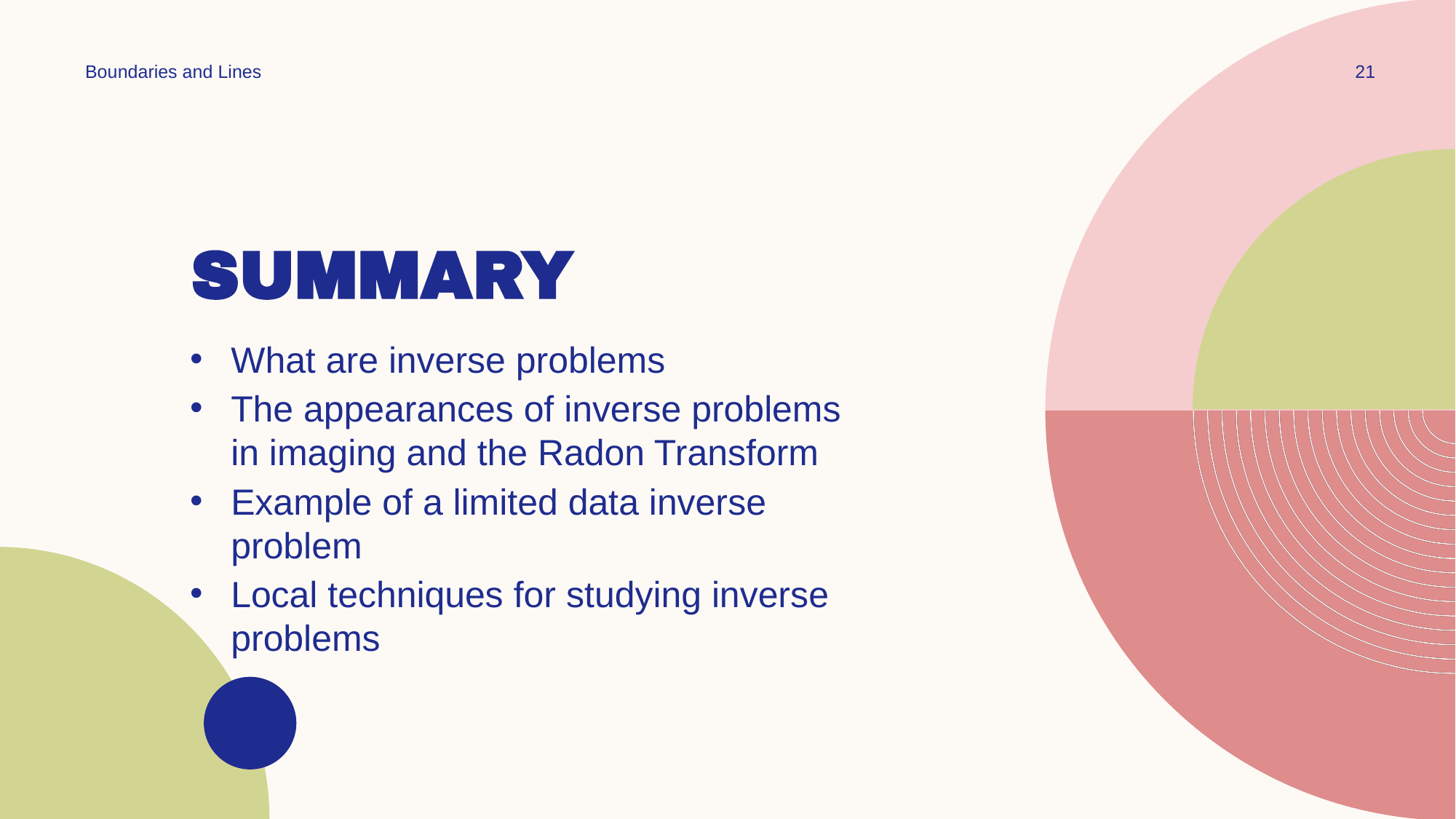

Boundaries and Lines
21
# SUMMARY
What are inverse problems
The appearances of inverse problems in imaging and the Radon Transform
Example of a limited data inverse problem
Local techniques for studying inverse problems